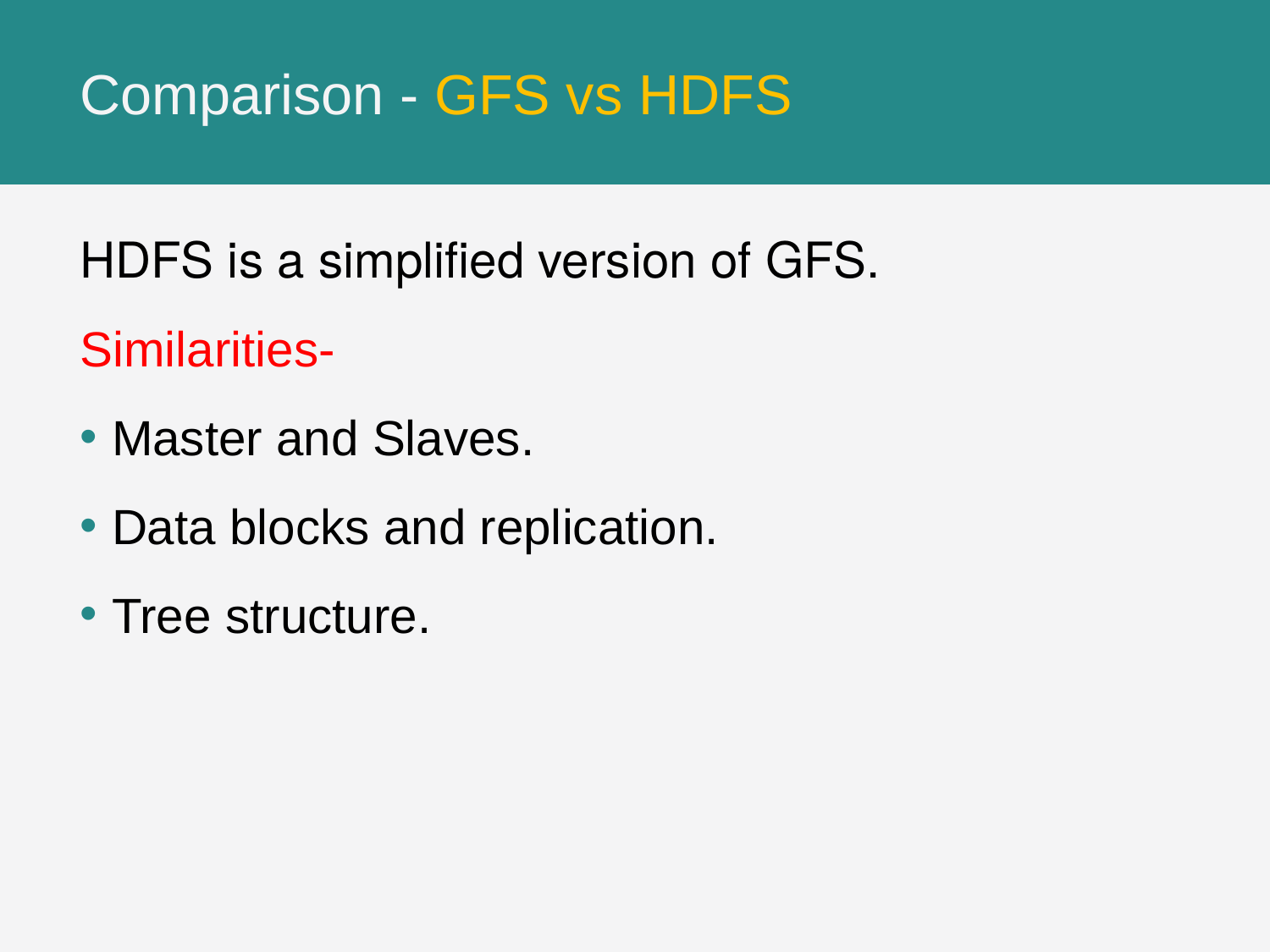

# Comparison - GFS vs HDFS
HDFS is a simplified version of GFS.
Similarities-
Master and Slaves.
Data blocks and replication.
Tree structure.